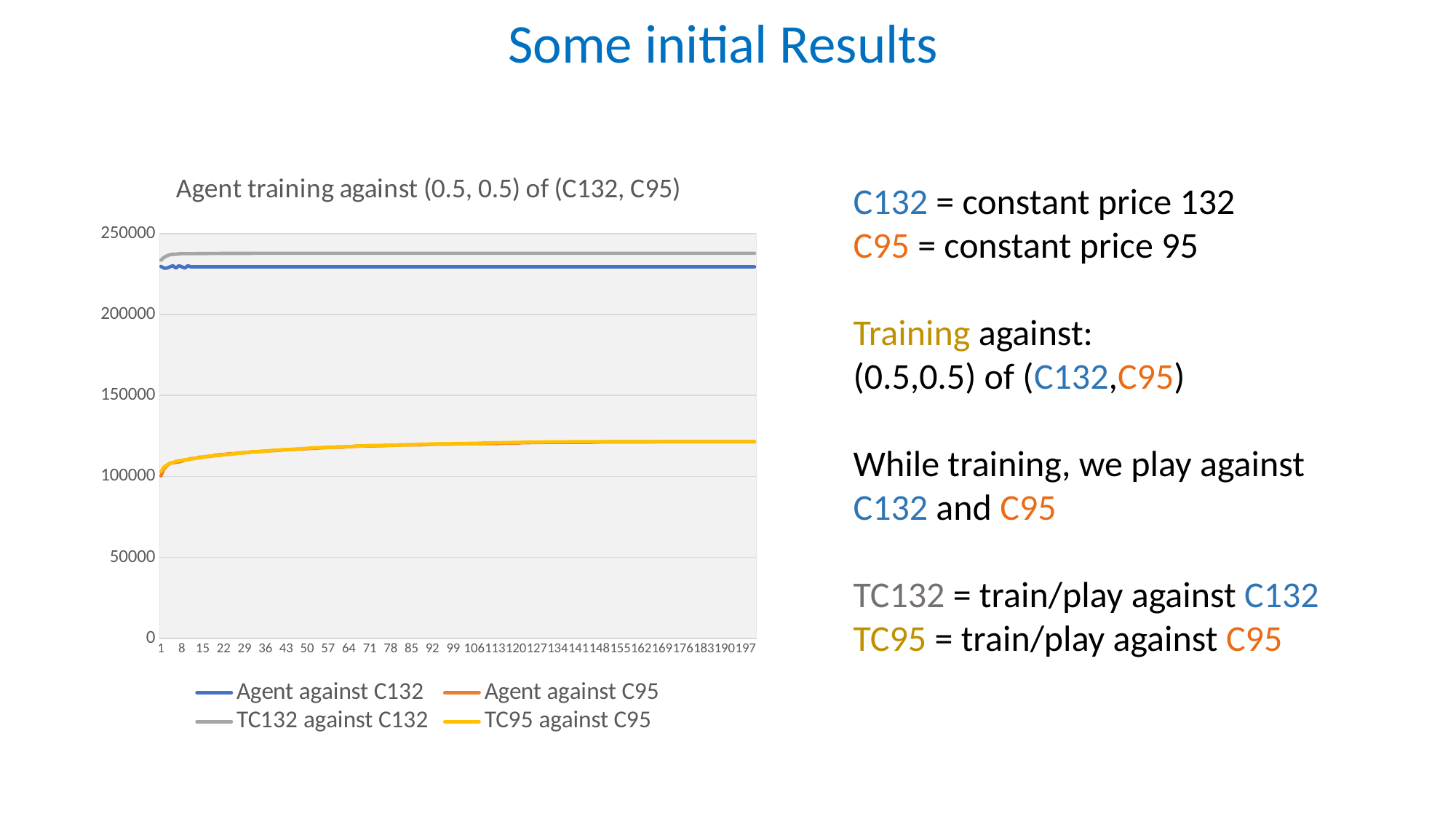

# Some initial Results

### Chart: Agent training against (0.5, 0.5) of (C132, C95)

| Category | Agent against C132 | Agent against C95 | TC132 against C132 | TC95 against C95 |
|---|---|---|---|---|
| 1 | 229677.0 | 100315.0 | 233570.0 | 103052.0 |
| 2 | 228646.0 | 104843.0 | 235248.0 | 105818.0 |
| 3 | 228646.0 | 106584.0 | 236211.0 | 107043.0 |
| 4 | 229452.0 | 108201.0 | 236865.0 | 108175.0 |
| 5 | 230132.0 | 108409.0 | 237165.0 | 108451.0 |
| 6 | 228646.0 | 108707.0 | 237183.0 | 109350.0 |
| 7 | 230132.0 | 109001.0 | 237453.0 | 109674.0 |
| 8 | 229452.0 | 109427.0 | 237588.0 | 109953.0 |
| 9 | 228646.0 | 110161.0 | 237588.0 | 110192.0 |
| 10 | 230132.0 | 110378.0 | 237588.0 | 110452.0 |
| 11 | 229452.0 | 111003.0 | 237588.0 | 110802.0 |
| 12 | 229452.0 | 111075.0 | 237595.0 | 110928.0 |
| 13 | 229452.0 | 111309.0 | 237634.0 | 111365.0 |
| 14 | 229452.0 | 111949.0 | 237634.0 | 111411.0 |
| 15 | 229452.0 | 111942.0 | 237657.0 | 111849.0 |
| 16 | 229452.0 | 112258.0 | 237657.0 | 112281.0 |
| 17 | 229452.0 | 112256.0 | 237690.0 | 112518.0 |
| 18 | 229452.0 | 112547.0 | 237706.0 | 112568.0 |
| 19 | 229452.0 | 113015.0 | 237706.0 | 112749.0 |
| 20 | 229452.0 | 113171.0 | 237706.0 | 112833.0 |
| 21 | 229452.0 | 113458.0 | 237735.0 | 113011.0 |
| 22 | 229452.0 | 113598.0 | 237735.0 | 113430.0 |
| 23 | 229452.0 | 113758.0 | 237735.0 | 113466.0 |
| 24 | 229452.0 | 113993.0 | 237735.0 | 113557.0 |
| 25 | 229452.0 | 114026.0 | 237735.0 | 113922.0 |
| 26 | 229452.0 | 114205.0 | 237735.0 | 114021.0 |
| 27 | 229452.0 | 114423.0 | 237735.0 | 114273.0 |
| 28 | 229452.0 | 114562.0 | 237735.0 | 114380.0 |
| 29 | 229452.0 | 114668.0 | 237735.0 | 114566.0 |
| 30 | 229452.0 | 114768.0 | 237735.0 | 114863.0 |
| 31 | 229452.0 | 115052.0 | 237739.0 | 115102.0 |
| 32 | 229452.0 | 115201.0 | 237801.0 | 115174.0 |
| 33 | 229452.0 | 115245.0 | 237801.0 | 115291.0 |
| 34 | 229452.0 | 115374.0 | 237801.0 | 115431.0 |
| 35 | 229452.0 | 115497.0 | 237801.0 | 115443.0 |
| 36 | 229452.0 | 115662.0 | 237801.0 | 115628.0 |
| 37 | 229452.0 | 115814.0 | 237801.0 | 115798.0 |
| 38 | 229452.0 | 115860.0 | 237801.0 | 115965.0 |
| 39 | 229452.0 | 115986.0 | 237801.0 | 116141.0 |
| 40 | 229452.0 | 116043.0 | 237801.0 | 116268.0 |
| 41 | 229452.0 | 116257.0 | 237801.0 | 116318.0 |
| 42 | 229452.0 | 116377.0 | 237801.0 | 116477.0 |
| 43 | 229452.0 | 116531.0 | 237801.0 | 116672.0 |
| 44 | 229452.0 | 116598.0 | 237801.0 | 116672.0 |
| 45 | 229452.0 | 116681.0 | 237801.0 | 116700.0 |
| 46 | 229452.0 | 116757.0 | 237801.0 | 116820.0 |
| 47 | 229452.0 | 116868.0 | 237801.0 | 116938.0 |
| 48 | 229452.0 | 116891.0 | 237801.0 | 117172.0 |
| 49 | 229452.0 | 117074.0 | 237801.0 | 117246.0 |
| 50 | 229452.0 | 117113.0 | 237801.0 | 117347.0 |
| 51 | 229452.0 | 117265.0 | 237801.0 | 117546.0 |
| 52 | 229452.0 | 117352.0 | 237801.0 | 117646.0 |
| 53 | 229452.0 | 117398.0 | 237801.0 | 117716.0 |
| 54 | 229452.0 | 117601.0 | 237801.0 | 117745.0 |
| 55 | 229452.0 | 117698.0 | 237801.0 | 117789.0 |
| 56 | 229452.0 | 117752.0 | 237801.0 | 117794.0 |
| 57 | 229452.0 | 117925.0 | 237801.0 | 117832.0 |
| 58 | 229452.0 | 117988.0 | 237801.0 | 117851.0 |
| 59 | 229452.0 | 118032.0 | 237801.0 | 118165.0 |
| 60 | 229452.0 | 118032.0 | 237801.0 | 118268.0 |
| 61 | 229452.0 | 118058.0 | 237801.0 | 118303.0 |
| 62 | 229452.0 | 118083.0 | 237801.0 | 118373.0 |
| 63 | 229452.0 | 118286.0 | 237801.0 | 118377.0 |
| 64 | 229452.0 | 118371.0 | 237801.0 | 118379.0 |
| 65 | 229452.0 | 118452.0 | 237801.0 | 118504.0 |
| 66 | 229452.0 | 118561.0 | 237801.0 | 118718.0 |
| 67 | 229452.0 | 118716.0 | 237801.0 | 118750.0 |
| 68 | 229452.0 | 118766.0 | 237801.0 | 118756.0 |
| 69 | 229452.0 | 118792.0 | 237801.0 | 118890.0 |
| 70 | 229452.0 | 118824.0 | 237801.0 | 118994.0 |
| 71 | 229452.0 | 118871.0 | 237801.0 | 119070.0 |
| 72 | 229452.0 | 118871.0 | 237801.0 | 119098.0 |
| 73 | 229452.0 | 118891.0 | 237801.0 | 119117.0 |
| 74 | 229452.0 | 118891.0 | 237801.0 | 119117.0 |
| 75 | 229452.0 | 118953.0 | 237801.0 | 119117.0 |
| 76 | 229452.0 | 119085.0 | 237801.0 | 119155.0 |
| 77 | 229452.0 | 119137.0 | 237801.0 | 119227.0 |
| 78 | 229452.0 | 119140.0 | 237801.0 | 119306.0 |
| 79 | 229452.0 | 119323.0 | 237801.0 | 119373.0 |
| 80 | 229452.0 | 119379.0 | 237801.0 | 119373.0 |
| 81 | 229452.0 | 119423.0 | 237801.0 | 119380.0 |
| 82 | 229452.0 | 119482.0 | 237801.0 | 119470.0 |
| 83 | 229452.0 | 119482.0 | 237801.0 | 119509.0 |
| 84 | 229452.0 | 119514.0 | 237801.0 | 119559.0 |
| 85 | 229452.0 | 119514.0 | 237801.0 | 119694.0 |
| 86 | 229452.0 | 119514.0 | 237801.0 | 119694.0 |
| 87 | 229452.0 | 119514.0 | 237801.0 | 119840.0 |
| 88 | 229452.0 | 119532.0 | 237801.0 | 119840.0 |
| 89 | 229452.0 | 119633.0 | 237801.0 | 119884.0 |
| 90 | 229452.0 | 119725.0 | 237801.0 | 119896.0 |
| 91 | 229452.0 | 119907.0 | 237801.0 | 120036.0 |
| 92 | 229452.0 | 119910.0 | 237801.0 | 120054.0 |
| 93 | 229452.0 | 119948.0 | 237801.0 | 120092.0 |
| 94 | 229452.0 | 119992.0 | 237801.0 | 120106.0 |
| 95 | 229452.0 | 119992.0 | 237801.0 | 120106.0 |
| 96 | 229452.0 | 119992.0 | 237801.0 | 120138.0 |
| 97 | 229452.0 | 119992.0 | 237801.0 | 120138.0 |
| 98 | 229452.0 | 119992.0 | 237801.0 | 120172.0 |
| 99 | 229452.0 | 120012.0 | 237801.0 | 120204.0 |
| 100 | 229452.0 | 120226.0 | 237801.0 | 120318.0 |
| 101 | 229452.0 | 120226.0 | 237801.0 | 120318.0 |
| 102 | 229452.0 | 120226.0 | 237801.0 | 120318.0 |
| 103 | 229452.0 | 120264.0 | 237801.0 | 120318.0 |
| 104 | 229452.0 | 120264.0 | 237801.0 | 120406.0 |
| 105 | 229452.0 | 120264.0 | 237801.0 | 120444.0 |
| 106 | 229452.0 | 120264.0 | 237801.0 | 120457.0 |
| 107 | 229452.0 | 120264.0 | 237801.0 | 120457.0 |
| 108 | 229452.0 | 120279.0 | 237801.0 | 120596.0 |
| 109 | 229452.0 | 120302.0 | 237801.0 | 120634.0 |
| 110 | 229452.0 | 120306.0 | 237801.0 | 120710.0 |
| 111 | 229452.0 | 120306.0 | 237801.0 | 120748.0 |
| 112 | 229452.0 | 120306.0 | 237801.0 | 120748.0 |
| 113 | 229452.0 | 120344.0 | 237801.0 | 120862.0 |
| 114 | 229452.0 | 120352.0 | 237801.0 | 120862.0 |
| 115 | 229452.0 | 120399.0 | 237801.0 | 120862.0 |
| 116 | 229452.0 | 120490.0 | 237801.0 | 120906.0 |
| 117 | 229452.0 | 120516.0 | 237801.0 | 120906.0 |
| 118 | 229452.0 | 120516.0 | 237801.0 | 120964.0 |
| 119 | 229452.0 | 120516.0 | 237801.0 | 121014.0 |
| 120 | 229452.0 | 120554.0 | 237801.0 | 121014.0 |
| 121 | 229452.0 | 120618.0 | 237801.0 | 121028.0 |
| 122 | 229452.0 | 120858.0 | 237801.0 | 121090.0 |
| 123 | 229452.0 | 120908.0 | 237801.0 | 121162.0 |
| 124 | 229452.0 | 120908.0 | 237801.0 | 121206.0 |
| 125 | 229452.0 | 120946.0 | 237801.0 | 121206.0 |
| 126 | 229452.0 | 120984.0 | 237801.0 | 121206.0 |
| 127 | 229452.0 | 120984.0 | 237801.0 | 121256.0 |
| 128 | 229452.0 | 120984.0 | 237801.0 | 121256.0 |
| 129 | 229452.0 | 121016.0 | 237801.0 | 121256.0 |
| 130 | 229452.0 | 121032.0 | 237801.0 | 121396.0 |
| 131 | 229452.0 | 121060.0 | 237801.0 | 121396.0 |
| 132 | 229452.0 | 121060.0 | 237801.0 | 121396.0 |
| 133 | 229452.0 | 121104.0 | 237801.0 | 121402.0 |
| 134 | 229452.0 | 121104.0 | 237801.0 | 121402.0 |
| 135 | 229452.0 | 121104.0 | 237801.0 | 121402.0 |
| 136 | 229452.0 | 121104.0 | 237801.0 | 121402.0 |
| 137 | 229452.0 | 121104.0 | 237801.0 | 121402.0 |
| 138 | 229452.0 | 121104.0 | 237801.0 | 121440.0 |
| 139 | 229452.0 | 121104.0 | 237801.0 | 121484.0 |
| 140 | 229452.0 | 121104.0 | 237801.0 | 121484.0 |
| 141 | 229452.0 | 121104.0 | 237801.0 | 121484.0 |
| 142 | 229452.0 | 121104.0 | 237801.0 | 121484.0 |
| 143 | 229452.0 | 121104.0 | 237801.0 | 121528.0 |
| 144 | 229452.0 | 121104.0 | 237801.0 | 121528.0 |
| 145 | 229452.0 | 121136.0 | 237801.0 | 121528.0 |
| 146 | 229452.0 | 121180.0 | 237801.0 | 121528.0 |
| 147 | 229452.0 | 121180.0 | 237801.0 | 121528.0 |
| 148 | 229452.0 | 121276.0 | 237801.0 | 121528.0 |
| 149 | 229452.0 | 121276.0 | 237801.0 | 121528.0 |
| 150 | 229452.0 | 121314.0 | 237801.0 | 121528.0 |
| 151 | 229452.0 | 121364.0 | 237801.0 | 121528.0 |
| 152 | 229452.0 | 121364.0 | 237801.0 | 121528.0 |
| 153 | 229452.0 | 121364.0 | 237801.0 | 121528.0 |
| 154 | 229452.0 | 121364.0 | 237801.0 | 121528.0 |
| 155 | 229452.0 | 121364.0 | 237801.0 | 121528.0 |
| 156 | 229452.0 | 121364.0 | 237801.0 | 121528.0 |
| 157 | 229452.0 | 121364.0 | 237801.0 | 121528.0 |
| 158 | 229452.0 | 121364.0 | 237801.0 | 121528.0 |
| 159 | 229452.0 | 121364.0 | 237801.0 | 121528.0 |
| 160 | 229452.0 | 121364.0 | 237801.0 | 121528.0 |
| 161 | 229452.0 | 121364.0 | 237801.0 | 121528.0 |
| 162 | 229452.0 | 121364.0 | 237801.0 | 121528.0 |
| 163 | 229452.0 | 121364.0 | 237801.0 | 121528.0 |
| 164 | 229452.0 | 121364.0 | 237801.0 | 121528.0 |
| 165 | 229452.0 | 121364.0 | 237801.0 | 121528.0 |
| 166 | 229452.0 | 121364.0 | 237801.0 | 121528.0 |
| 167 | 229452.0 | 121402.0 | 237801.0 | 121528.0 |
| 168 | 229452.0 | 121446.0 | 237801.0 | 121528.0 |
| 169 | 229452.0 | 121446.0 | 237801.0 | 121528.0 |
| 170 | 229452.0 | 121446.0 | 237801.0 | 121528.0 |
| 171 | 229452.0 | 121446.0 | 237801.0 | 121528.0 |
| 172 | 229452.0 | 121446.0 | 237801.0 | 121528.0 |
| 173 | 229452.0 | 121446.0 | 237801.0 | 121528.0 |
| 174 | 229452.0 | 121446.0 | 237801.0 | 121528.0 |
| 175 | 229452.0 | 121446.0 | 237801.0 | 121528.0 |
| 176 | 229452.0 | 121446.0 | 237801.0 | 121528.0 |
| 177 | 229452.0 | 121446.0 | 237801.0 | 121528.0 |
| 178 | 229452.0 | 121446.0 | 237801.0 | 121528.0 |
| 179 | 229452.0 | 121446.0 | 237801.0 | 121528.0 |
| 180 | 229452.0 | 121446.0 | 237801.0 | 121528.0 |
| 181 | 229452.0 | 121446.0 | 237801.0 | 121528.0 |
| 182 | 229452.0 | 121446.0 | 237801.0 | 121528.0 |
| 183 | 229452.0 | 121446.0 | 237801.0 | 121528.0 |
| 184 | 229452.0 | 121446.0 | 237801.0 | 121528.0 |
| 185 | 229452.0 | 121446.0 | 237801.0 | 121528.0 |
| 186 | 229452.0 | 121446.0 | 237801.0 | 121528.0 |
| 187 | 229452.0 | 121446.0 | 237801.0 | 121528.0 |
| 188 | 229452.0 | 121446.0 | 237801.0 | 121528.0 |
| 189 | 229452.0 | 121446.0 | 237801.0 | 121528.0 |
| 190 | 229452.0 | 121446.0 | 237801.0 | 121528.0 |
| 191 | 229452.0 | 121446.0 | 237801.0 | 121528.0 |
| 192 | 229452.0 | 121446.0 | 237801.0 | 121528.0 |
| 193 | 229452.0 | 121446.0 | 237801.0 | 121528.0 |
| 194 | 229452.0 | 121446.0 | 237801.0 | 121528.0 |
| 195 | 229452.0 | 121446.0 | 237801.0 | 121528.0 |
| 196 | 229452.0 | 121446.0 | 237801.0 | 121528.0 |
| 197 | 229452.0 | 121446.0 | 237801.0 | 121528.0 |
| 198 | 229452.0 | 121446.0 | 237801.0 | 121528.0 |
| 199 | 229452.0 | 121446.0 | 237801.0 | 121528.0 |
| 200 | 229452.0 | 121446.0 | 237801.0 | 121528.0 |
C132 = constant price 132
C95 = constant price 95

Training against:
(0.5,0.5) of (C132,C95)

While training, we play against C132 and C95

TC132 = train/play against C132
TC95 = train/play against C95